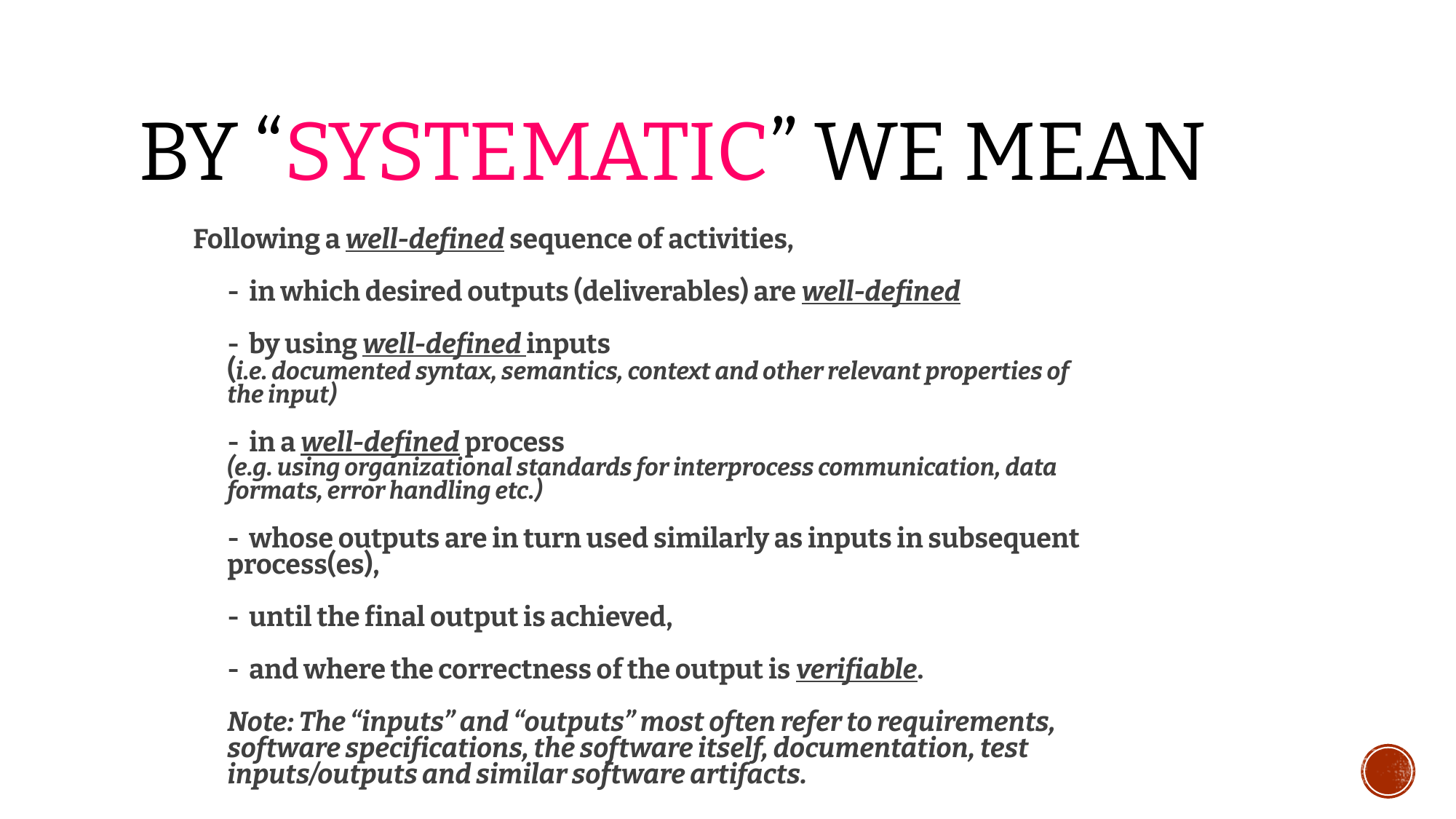

# By “Systematic” we mean
Following a well-defined sequence of activities,
-  in which desired outputs (deliverables) are well-defined
-  by using well-defined inputs
(i.e. documented syntax, semantics, context and other relevant properties of the input)
-  in a well-defined process
(e.g. using organizational standards for interprocess communication, data formats, error handling etc.)
-  whose outputs are in turn used similarly as inputs in subsequent process(es),
-  until the final output is achieved,
-  and where the correctness of the output is verifiable.
Note: The “inputs” and “outputs” most often refer to requirements, software specifications, the software itself, documentation, test inputs/outputs and similar software artifacts.